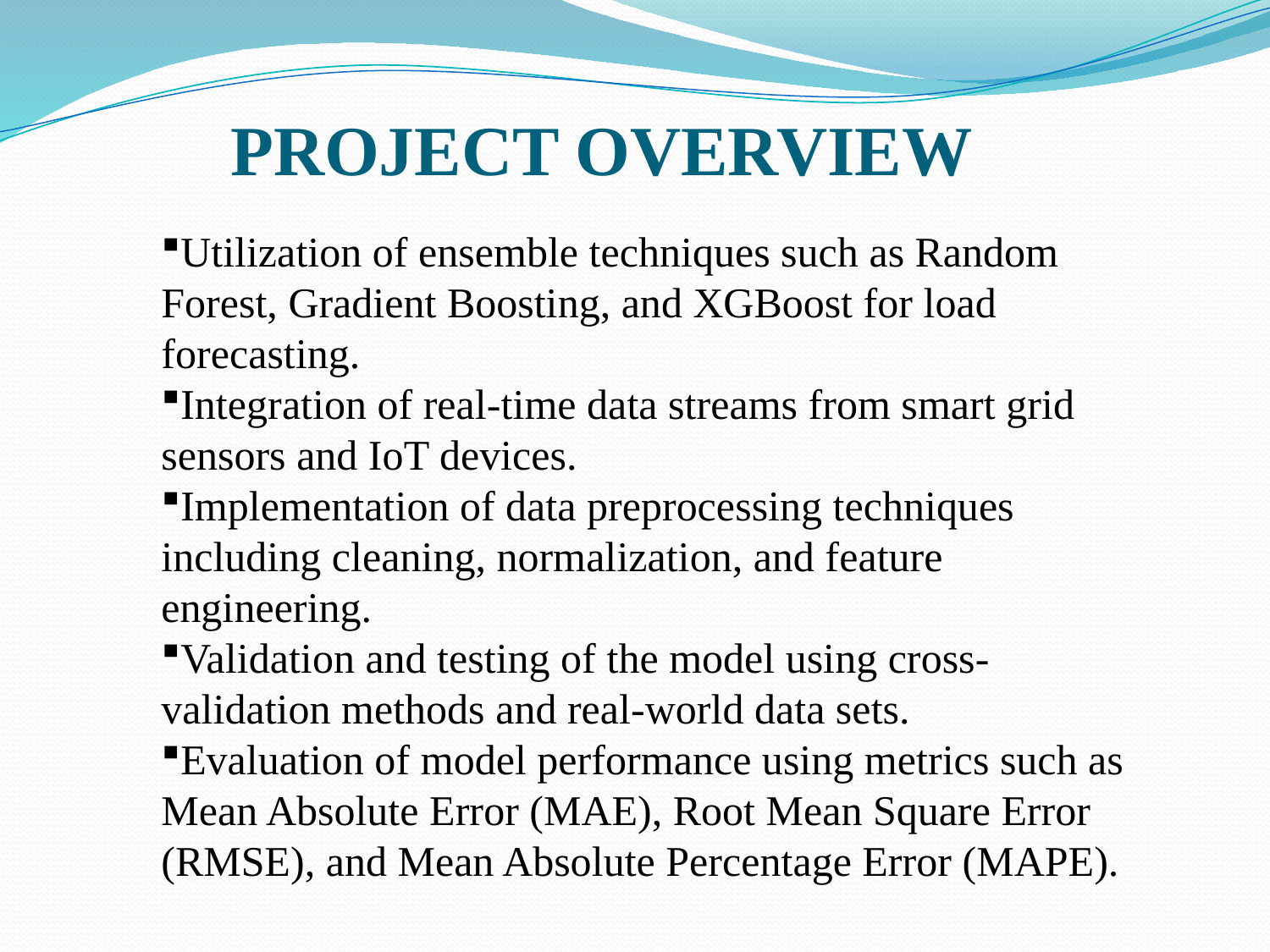

PROJECT OVERVIEW
Utilization of ensemble techniques such as Random Forest, Gradient Boosting, and XGBoost for load forecasting.
Integration of real-time data streams from smart grid sensors and IoT devices.
Implementation of data preprocessing techniques including cleaning, normalization, and feature engineering.
Validation and testing of the model using cross-validation methods and real-world data sets.
Evaluation of model performance using metrics such as Mean Absolute Error (MAE), Root Mean Square Error (RMSE), and Mean Absolute Percentage Error (MAPE).